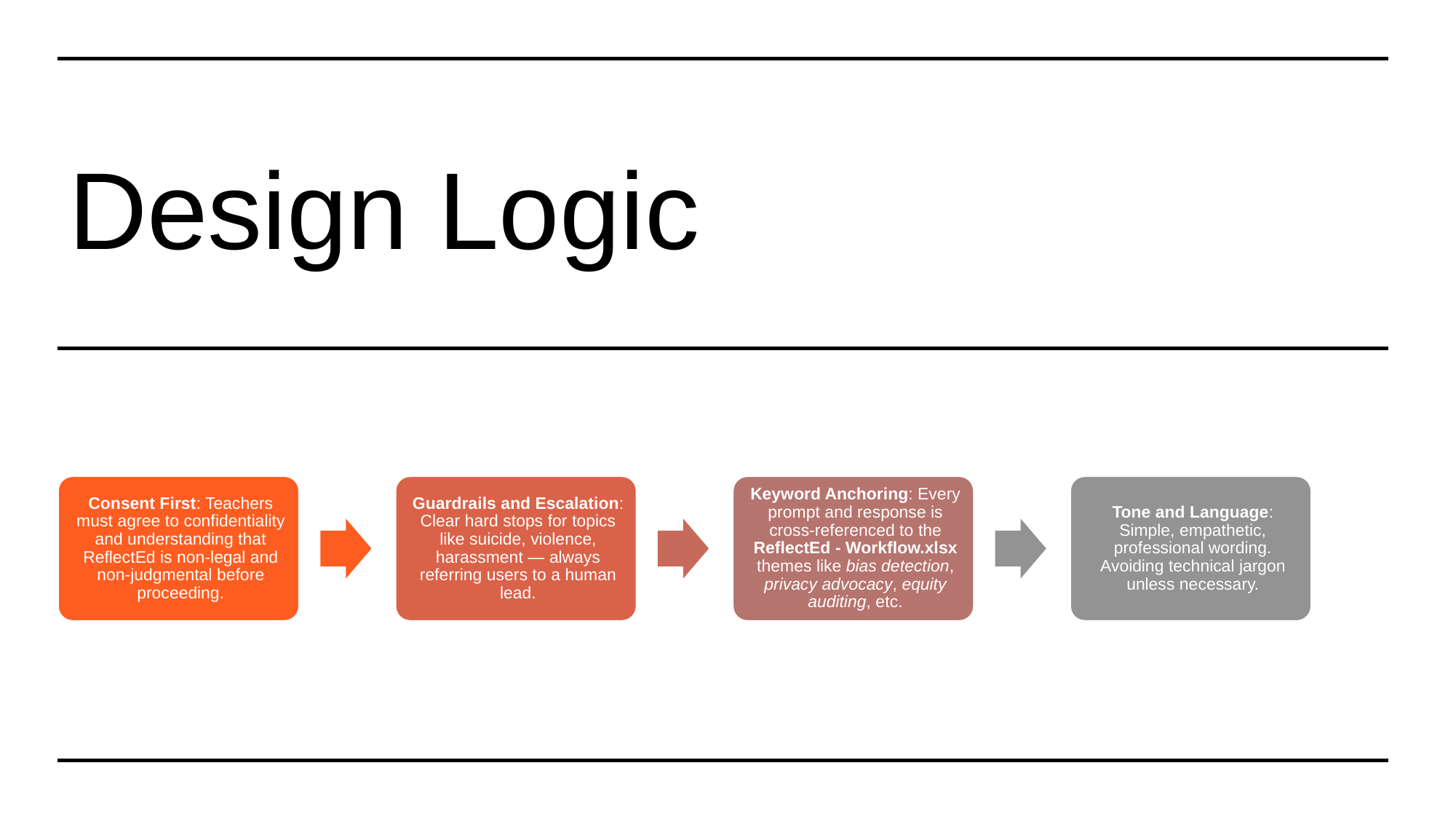

Design Logic
Consent First: Teachers must agree to confidentiality and understanding that ReflectEd is non-legal and non-judgmental before proceeding.

Guardrails and Escalation: Clear hard stops for topics like suicide, violence, harassment — always referring users to a human lead.

Keyword Anchoring: Every prompt and response is cross-referenced to the ReflectEd - Workflow.xlsx themes like bias detection, privacy advocacy, equity auditing, etc.

Tone and Language: Simple, empathetic, professional wording. Avoiding technical jargon unless necessary.